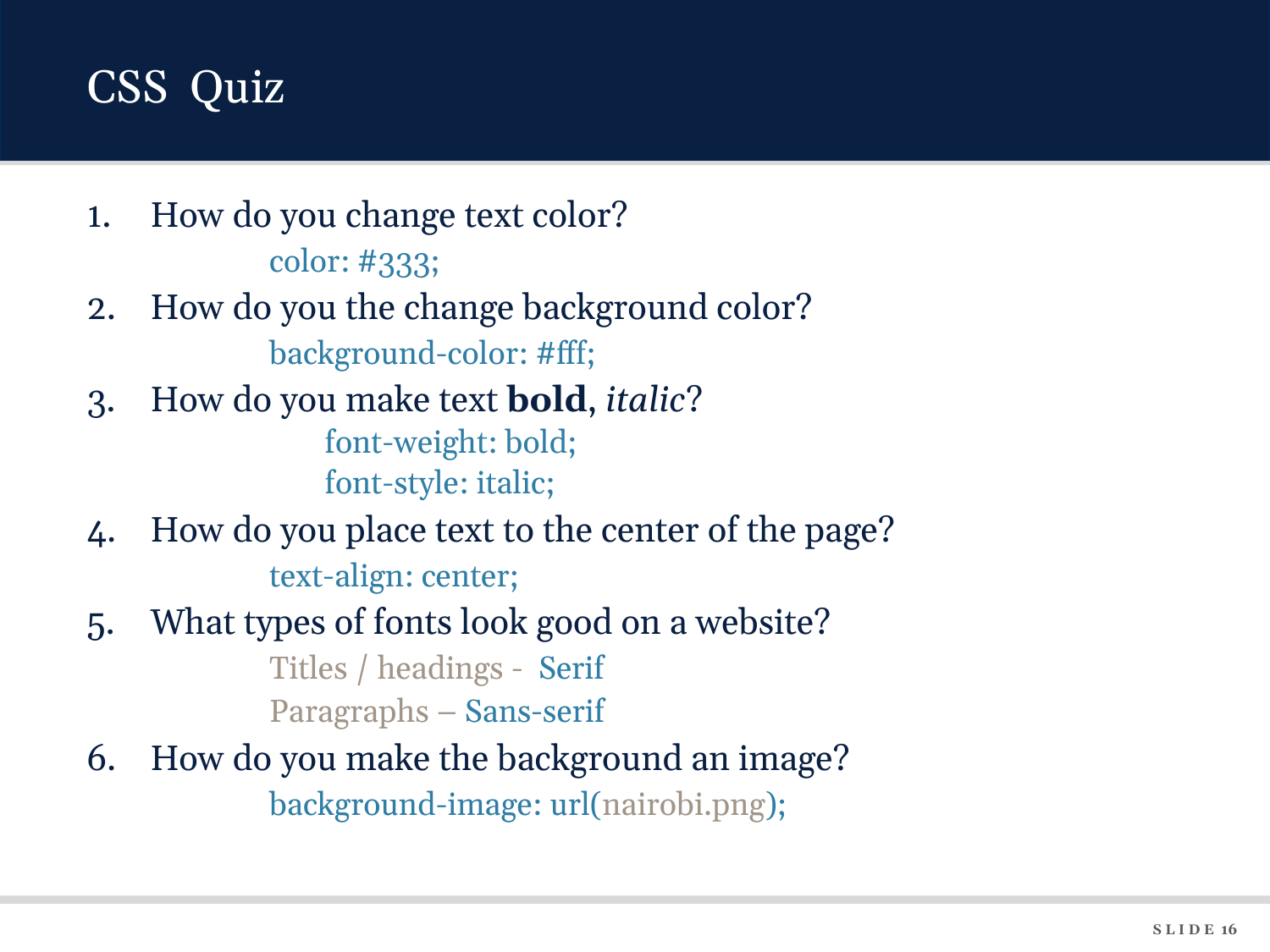

# CSS  Quiz
How do you change text color?
	color: #333;
How do you the change background color?
	background-color: #fff;
How do you make text bold, italic?
	font-weight: bold;
	font-style: italic;
How do you place text to the center of the page?
	text-align: center;
What types of fonts look good on a website?
	Titles / headings -  Serif
	Paragraphs – Sans-serif
How do you make the background an image?
	background-image: url(nairobi.png);